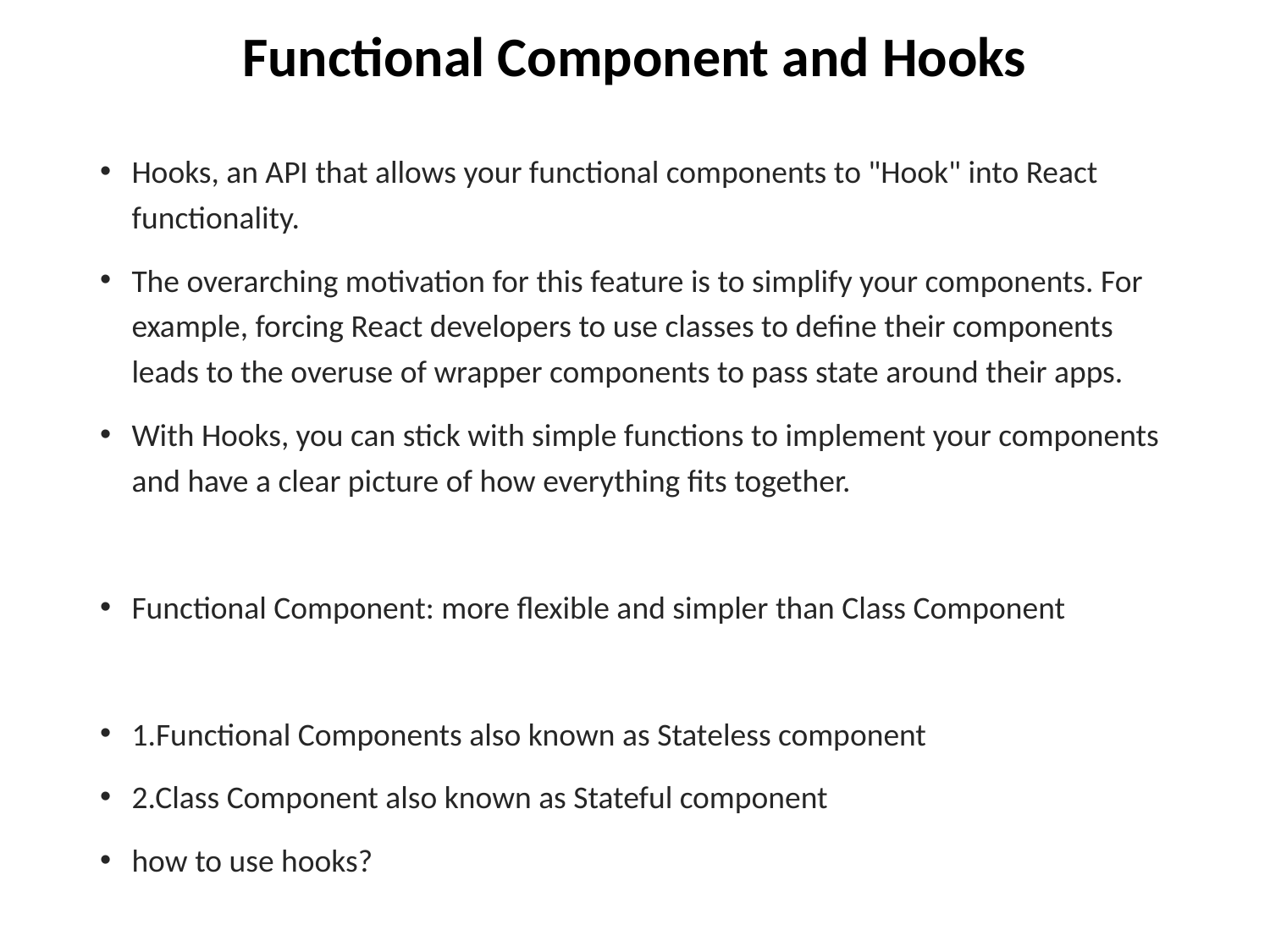

# Functional Component and Hooks
Hooks, an API that allows your functional components to "Hook" into React functionality.
The overarching motivation for this feature is to simplify your components. For example, forcing React developers to use classes to define their components leads to the overuse of wrapper components to pass state around their apps.
With Hooks, you can stick with simple functions to implement your components and have a clear picture of how everything fits together.

Functional Component: more flexible and simpler than Class Component

1.Functional Components also known as Stateless component
2.Class Component also known as Stateful component
how to use hooks?